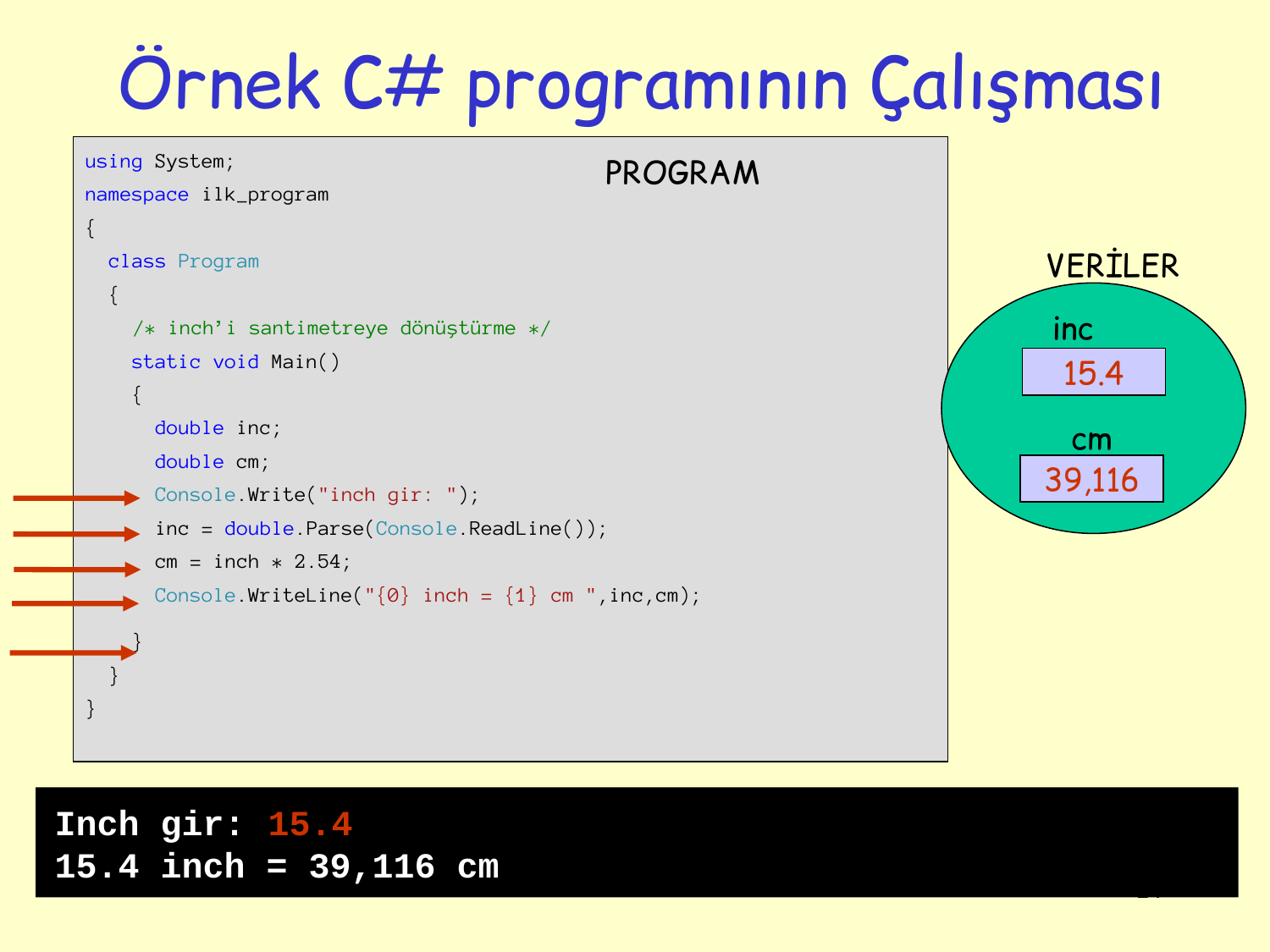

# Örnek C# programının Çalışması
using System;
namespace ilk_program
{
  class Program
  {
	/* inch’i santimetreye dönüştürme */
    static void Main()
    {
      double inc;
      double cm;
      Console.Write("inch gir: ");
      inc = double.Parse(Console.ReadLine());
      cm = inch * 2.54;
      Console.WriteLine("{0} inch = {1} cm ",inc,cm);

    }
  }
}
PROGRAM
VERİLER

inc
15.4
?
?
cm
39,116
?

Inch gir:
15.4 inch = 39,116 cm
15.4
24